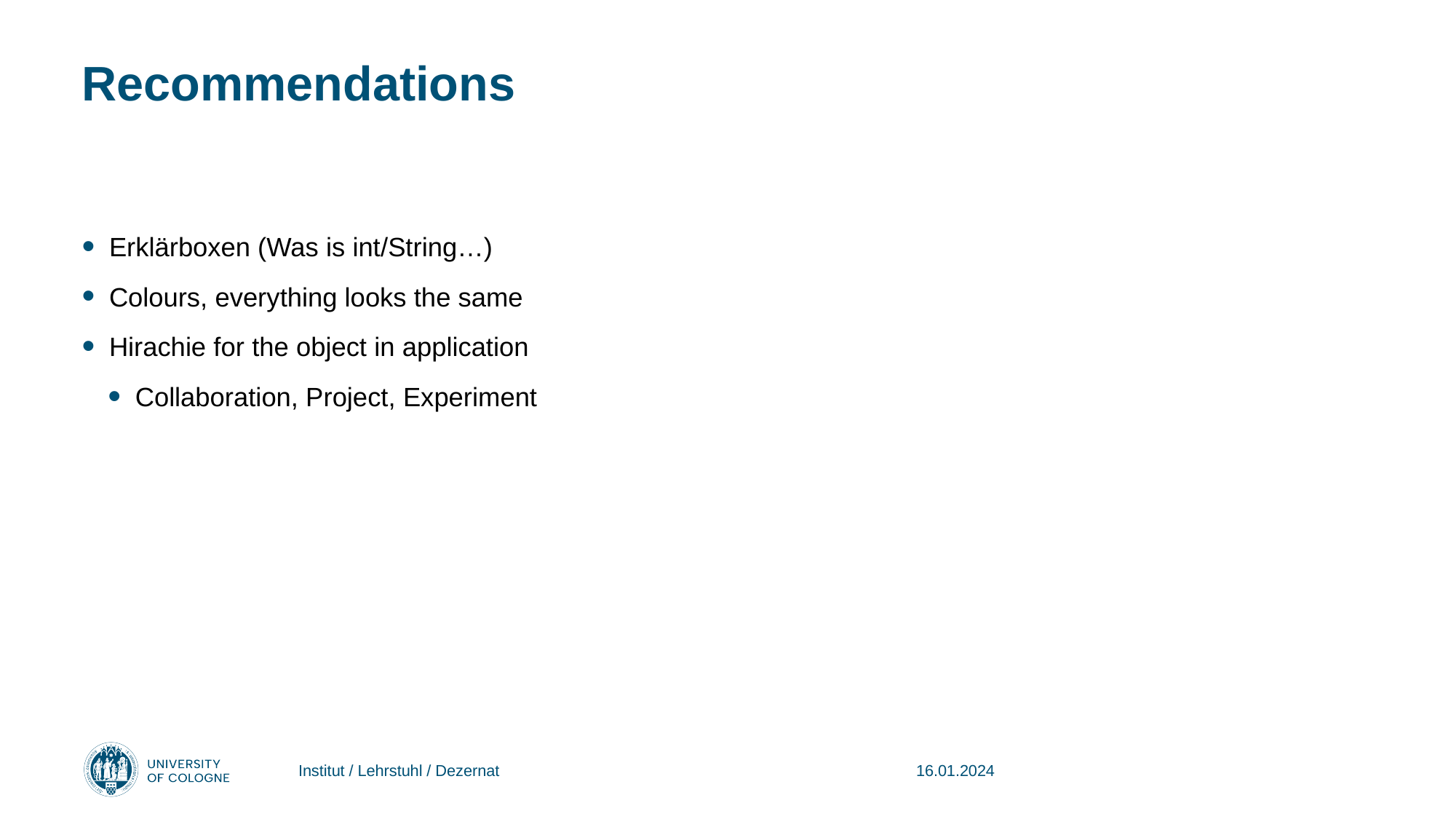

# Recommendations
Erklärboxen (Was is int/String…)
Colours, everything looks the same
Hirachie for the object in application
Collaboration, Project, Experiment

Institut / Lehrstuhl / Dezernat
16.01.2024